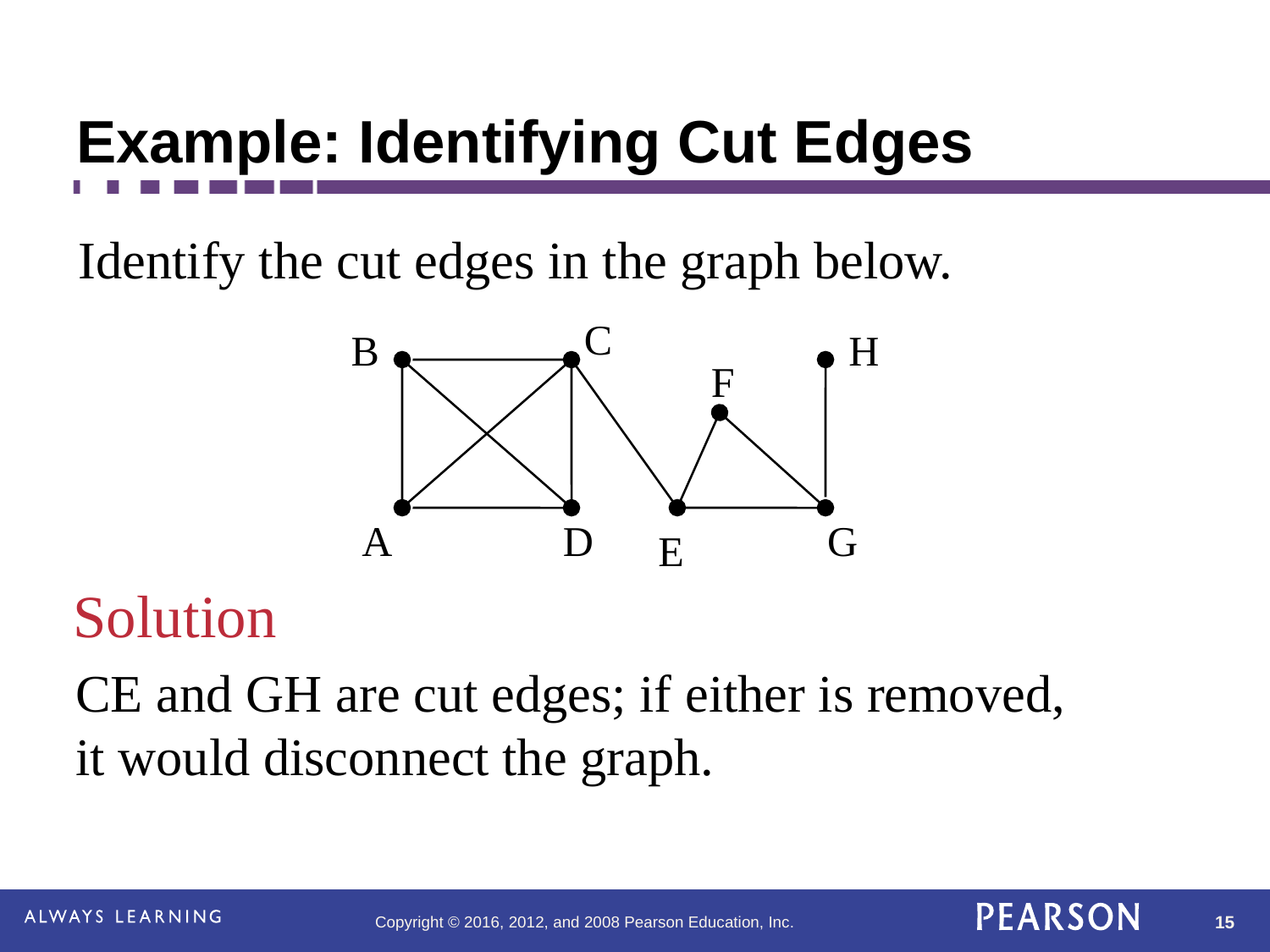

# Example: Identifying Cut Edges
Identify the cut edges in the graph below.
C
B
H
F

A

D

G
E
Solution
CE and GH are cut edges; if either is removed, it would disconnect the graph.